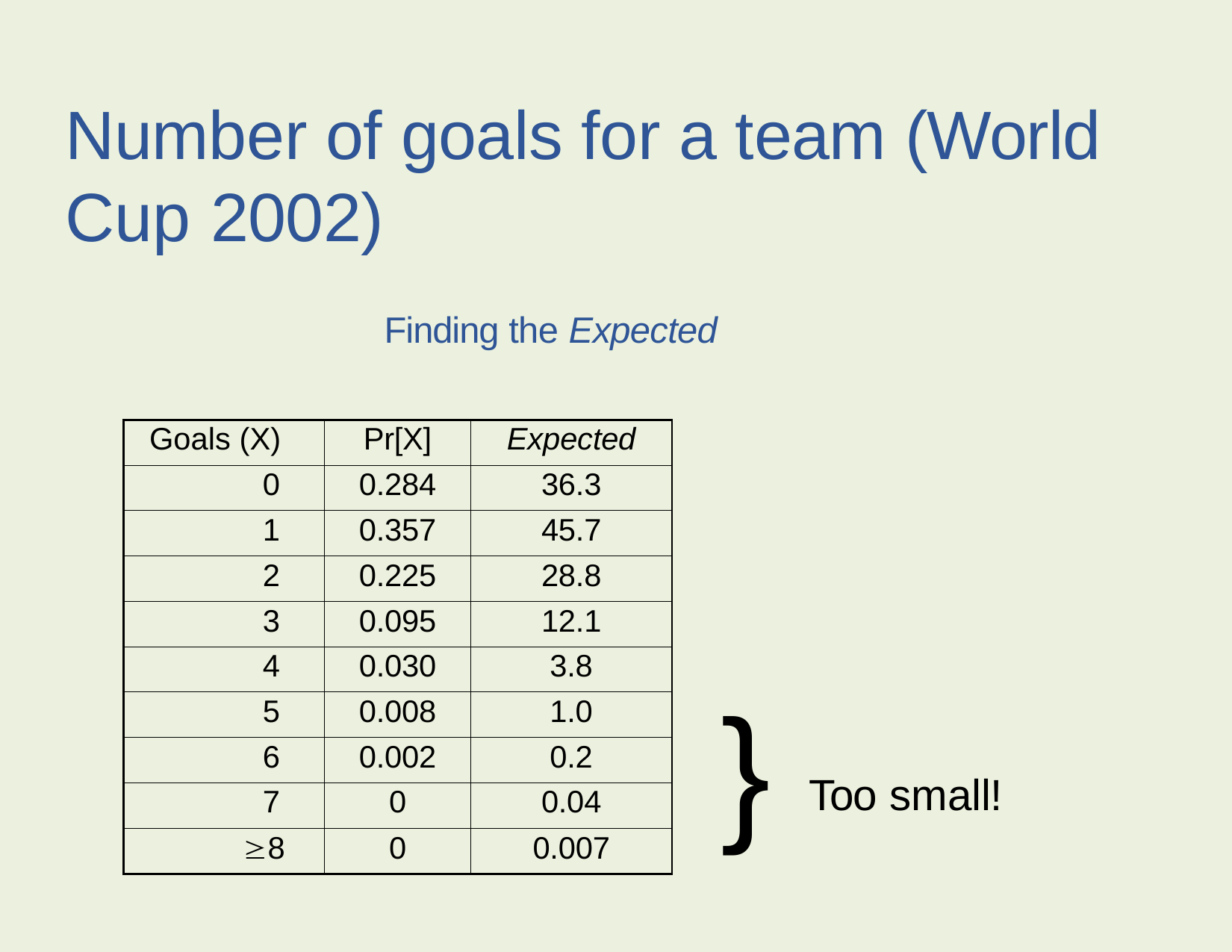

Number of goals for a team (World Cup 2002)
Finding the Expected
| Goals (X) | Pr[X] | Expected |
| --- | --- | --- |
| 0 | 0.284 | 36.3 |
| 1 | 0.357 | 45.7 |
| 2 | 0.225 | 28.8 |
| 3 | 0.095 | 12.1 |
| 4 | 0.030 | 3.8 |
| 5 | 0.008 | 1.0 |
| 6 | 0.002 | 0.2 |
| 7 | 0 | 0.04 |
| ≥8 | 0 | 0.007 |
}
Too small!